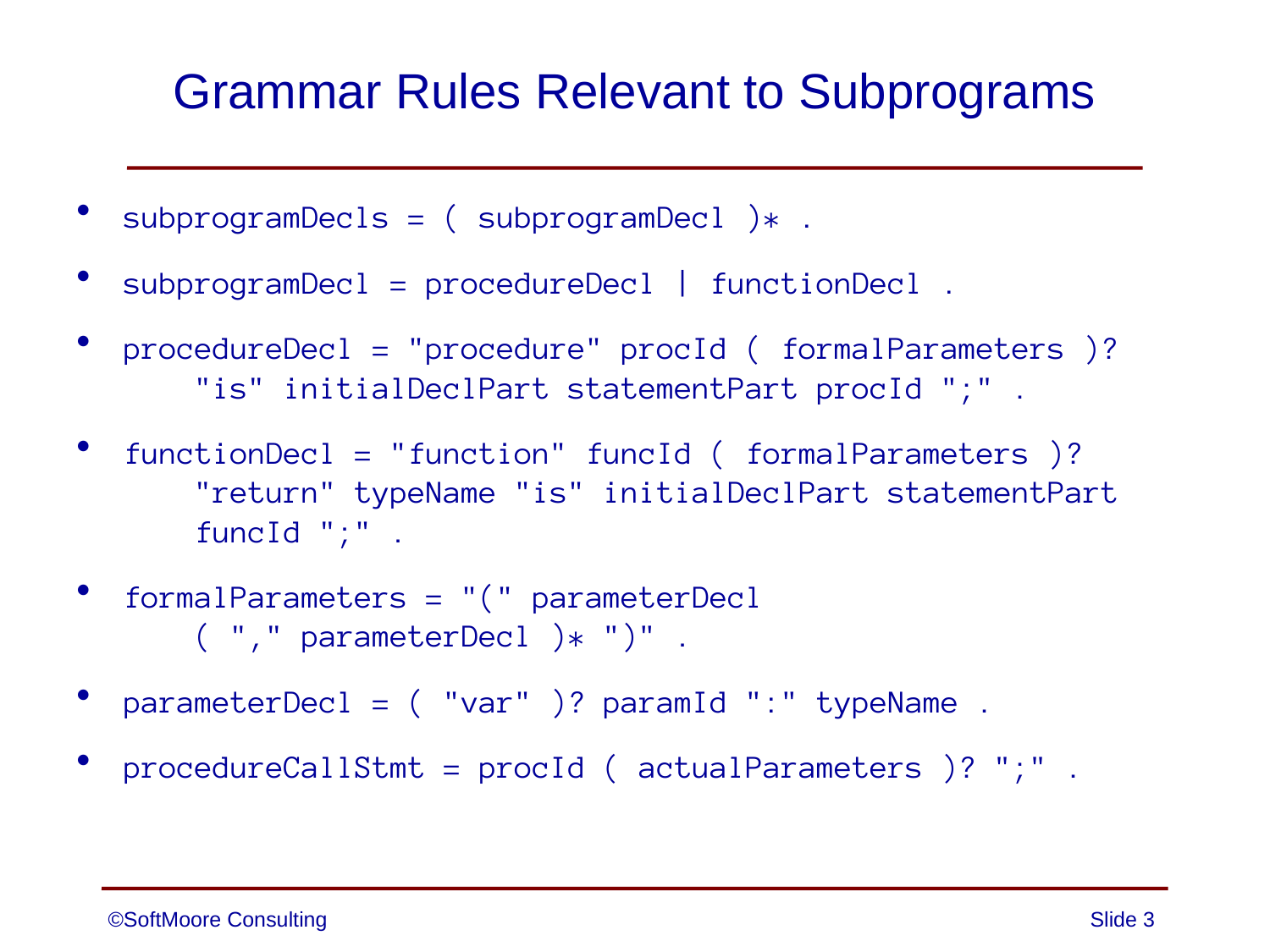

# Grammar Rules Relevant to Subprograms
subprogramDecls = ( subprogramDecl )* .
subprogramDecl = procedureDecl | functionDecl .
procedureDecl = "procedure" procId ( formalParameters )?
    "is" initialDeclPart statementPart procId ";" .
functionDecl = "function" funcId ( formalParameters )?
    "return" typeName "is" initialDeclPart statementPart
    funcId ";" .
formalParameters = "(" parameterDecl
    ( "," parameterDecl )* ")" .
parameterDecl = ( "var" )? paramId ":" typeName .
procedureCallStmt = procId ( actualParameters )? ";" .
©SoftMoore Consulting
Slide 3